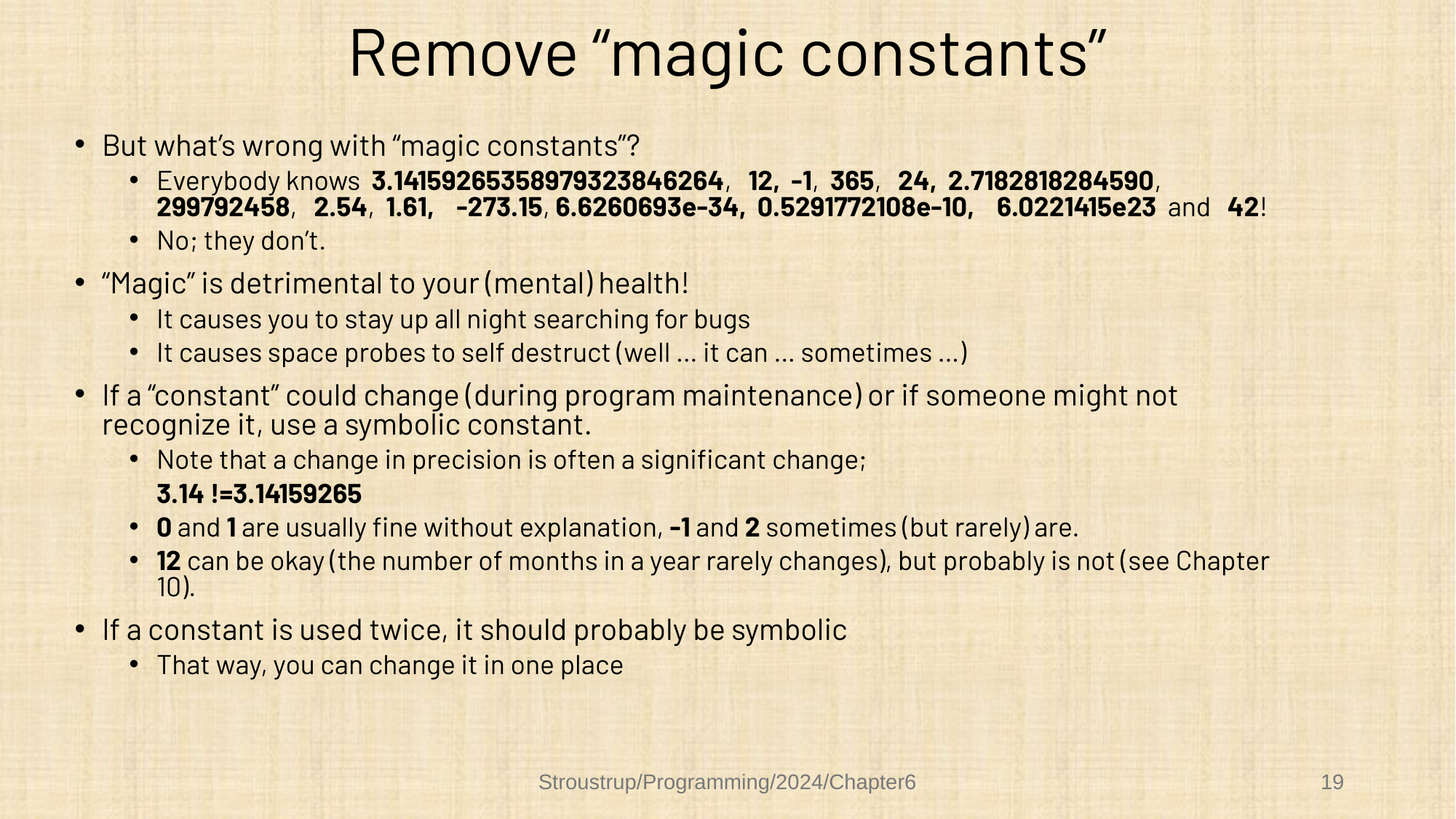

# Remove “magic constants”
But what’s wrong with “magic constants”?
Everybody knows  3.14159265358979323846264,   12,  -1,  365,   24,  2.7182818284590,   299792458,   2.54,  1.61,    -273.15, 6.6260693e-34,  0.5291772108e-10,    6.0221415e23  and   42!
No; they don’t.
“Magic” is detrimental to your (mental) health!
It causes you to stay up all night searching for bugs
It causes space probes to self destruct (well … it can … sometimes …)
If a “constant” could change (during program maintenance) or if someone might not recognize it, use a symbolic constant.
Note that a change in precision is often a significant change;
     3.14 !=3.14159265
0 and 1 are usually fine without explanation, -1 and 2 sometimes (but rarely) are.
12 can be okay (the number of months in a year rarely changes), but probably is not (see Chapter 10).
If a constant is used twice, it should probably be symbolic
That way, you can change it in one place
Stroustrup/Programming/2024/Chapter6
19